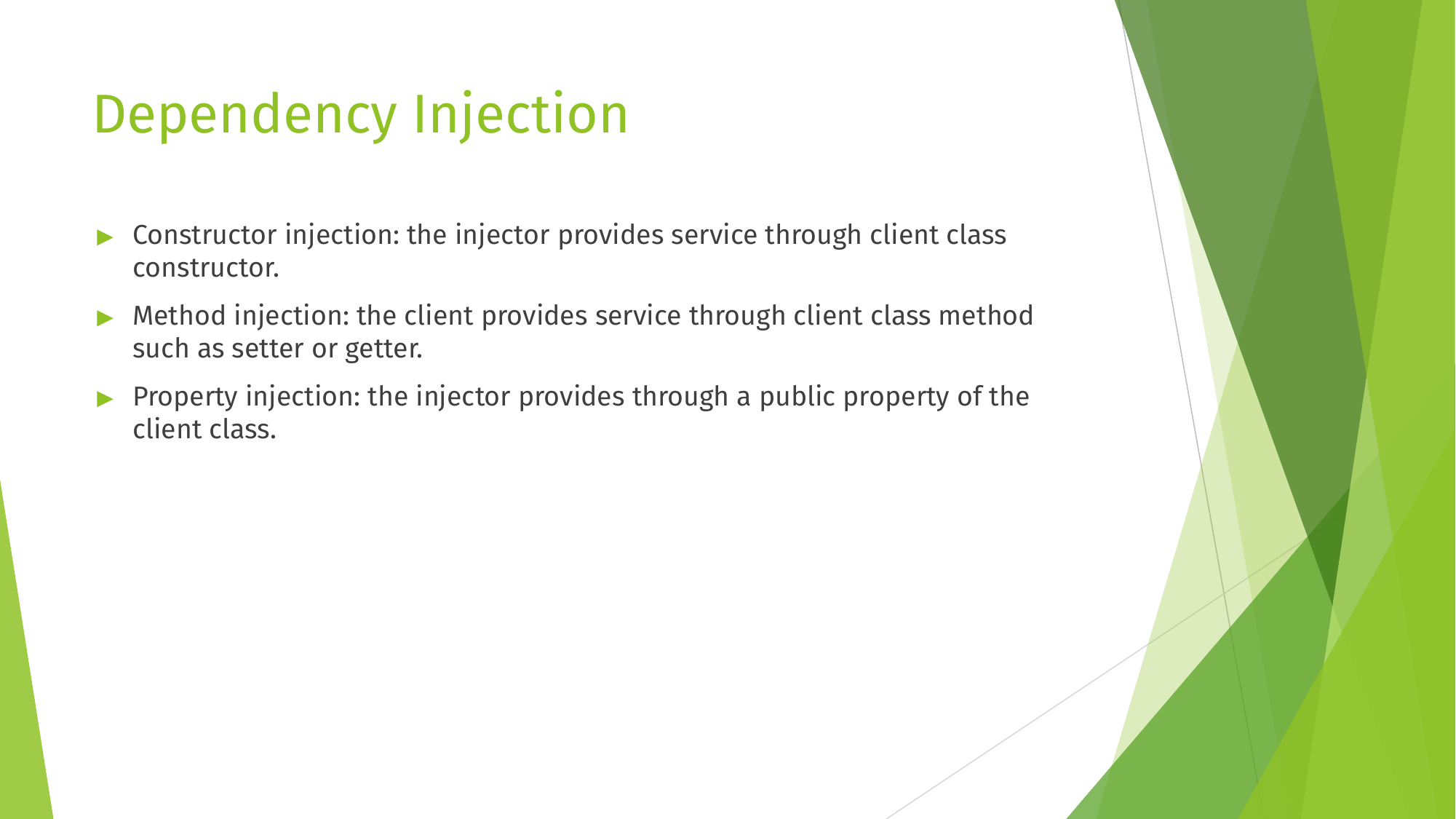

# Dependency Injection

Constructor injection: the injector provides service through client class constructor.
Method injection: the client provides service through client class method such as setter or getter.
Property injection: the injector provides through a public property of the client class.